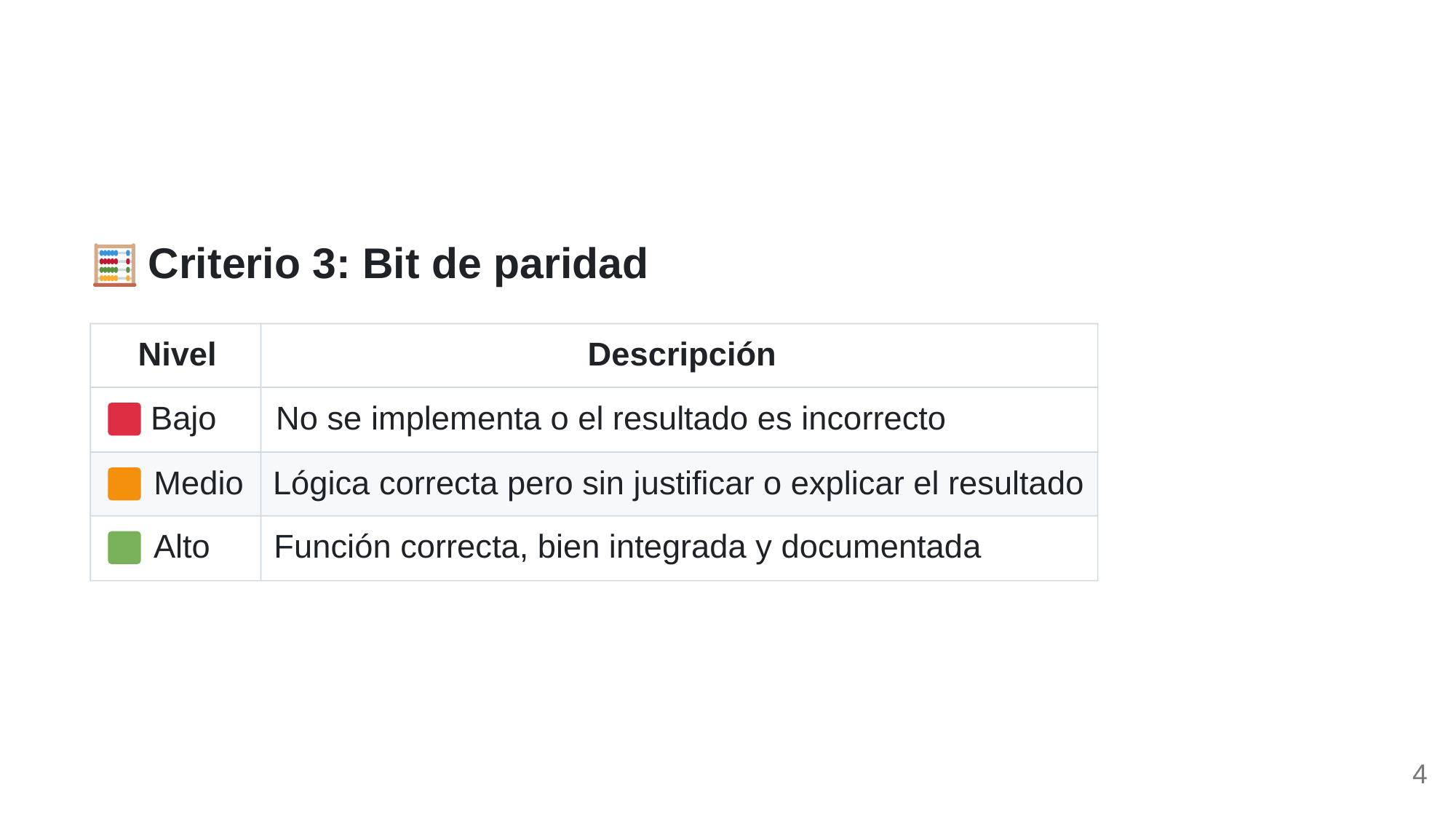

Criterio 3: Bit de paridad

Nivel
Descripción

 Bajo
No se implementa o el resultado es incorrecto

 Medio
Lógica correcta pero sin justificar o explicar el resultado

 Alto
Función correcta, bien integrada y documentada

4